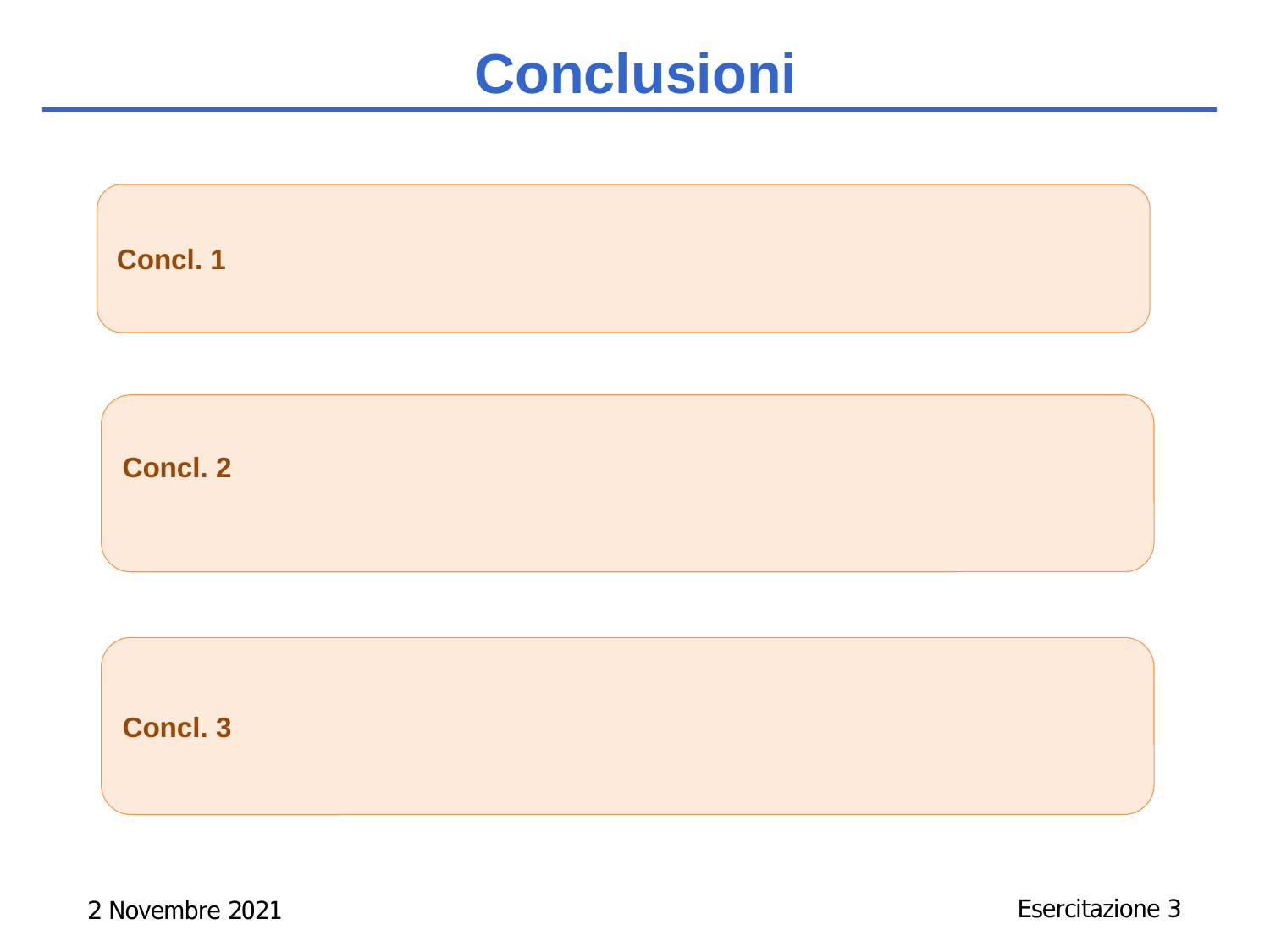

# Conclusioni

Concl. 1
Concl. 2

Concl. 3
Esercitazione 3
2 Novembre 2021